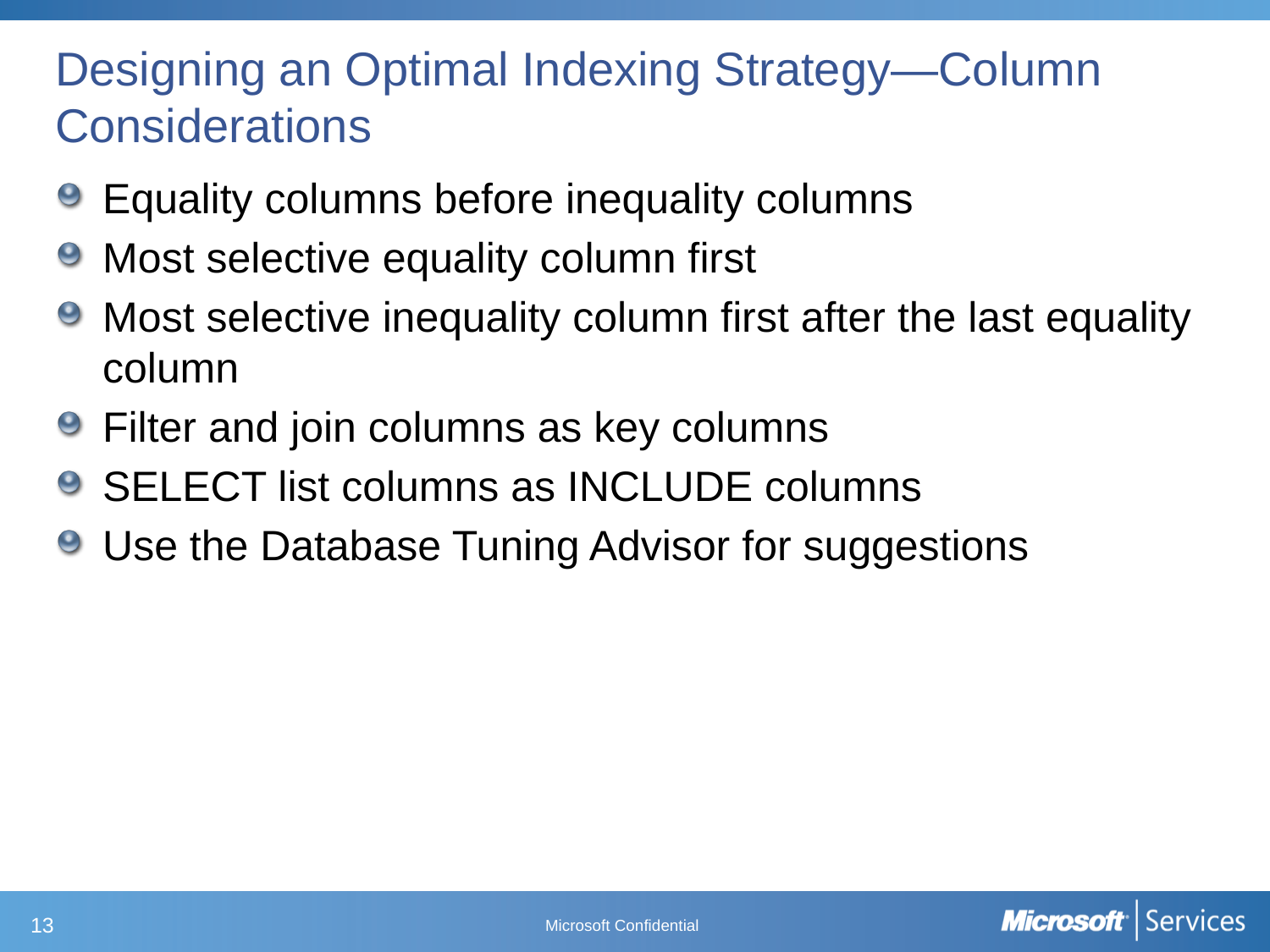

# Designing an Optimal Indexing Strategy—Column Considerations
Equality columns before inequality columns
Most selective equality column first
Most selective inequality column first after the last equality column
Filter and join columns as key columns
SELECT list columns as INCLUDE columns
Use the Database Tuning Advisor for suggestions

Microsoft Confidential
13